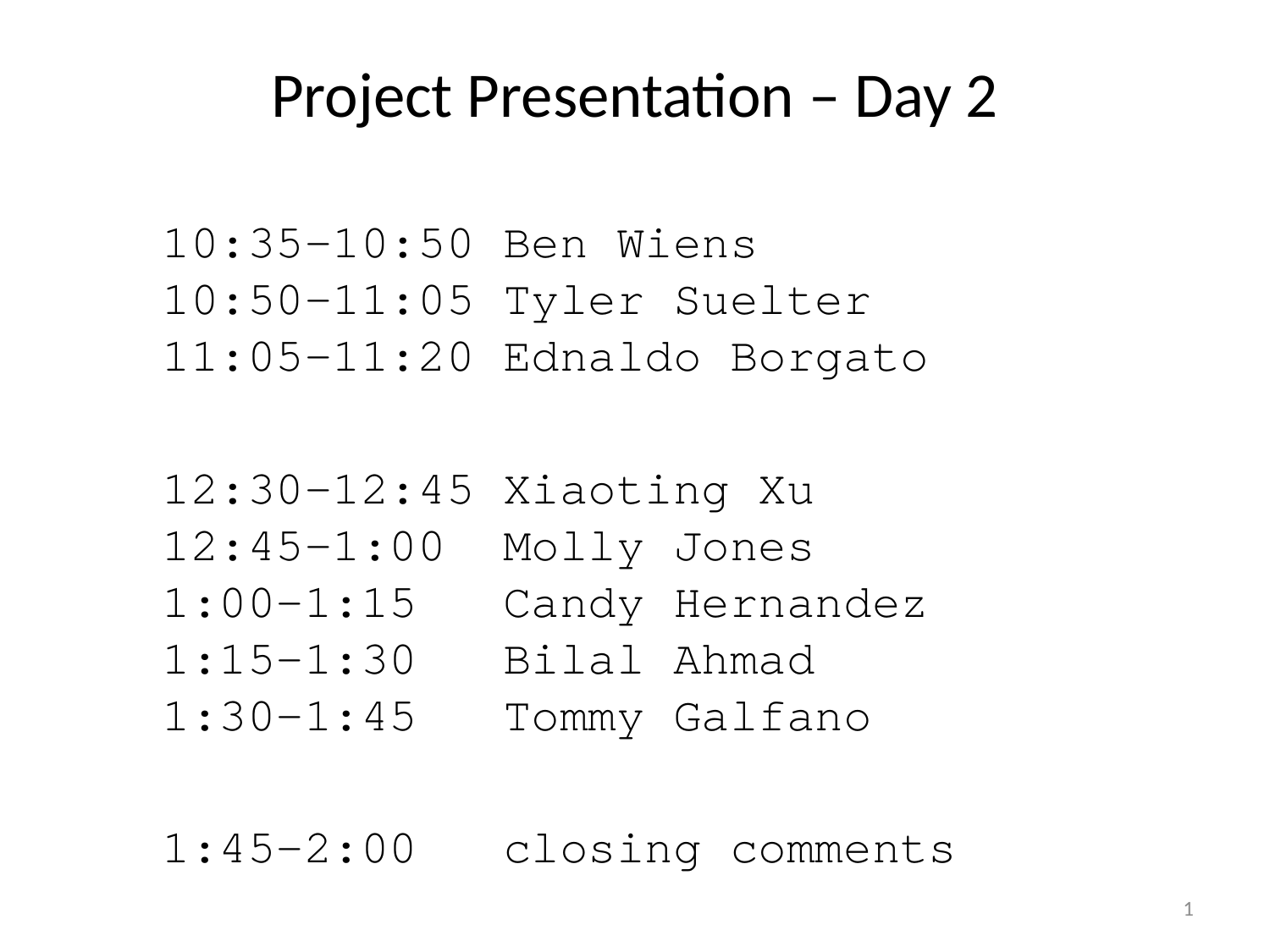

# Project Presentation – Day 2
10:35-10:50 Ben Wiens
10:50-11:05 Tyler Suelter
11:05-11:20 Ednaldo Borgato

12:30-12:45 Xiaoting Xu
12:45-1:00  Molly Jones
1:00-1:15   Candy Hernandez
1:15-1:30   Bilal Ahmad
1:30-1:45   Tommy Galfano

1:45-2:00   closing comments

1